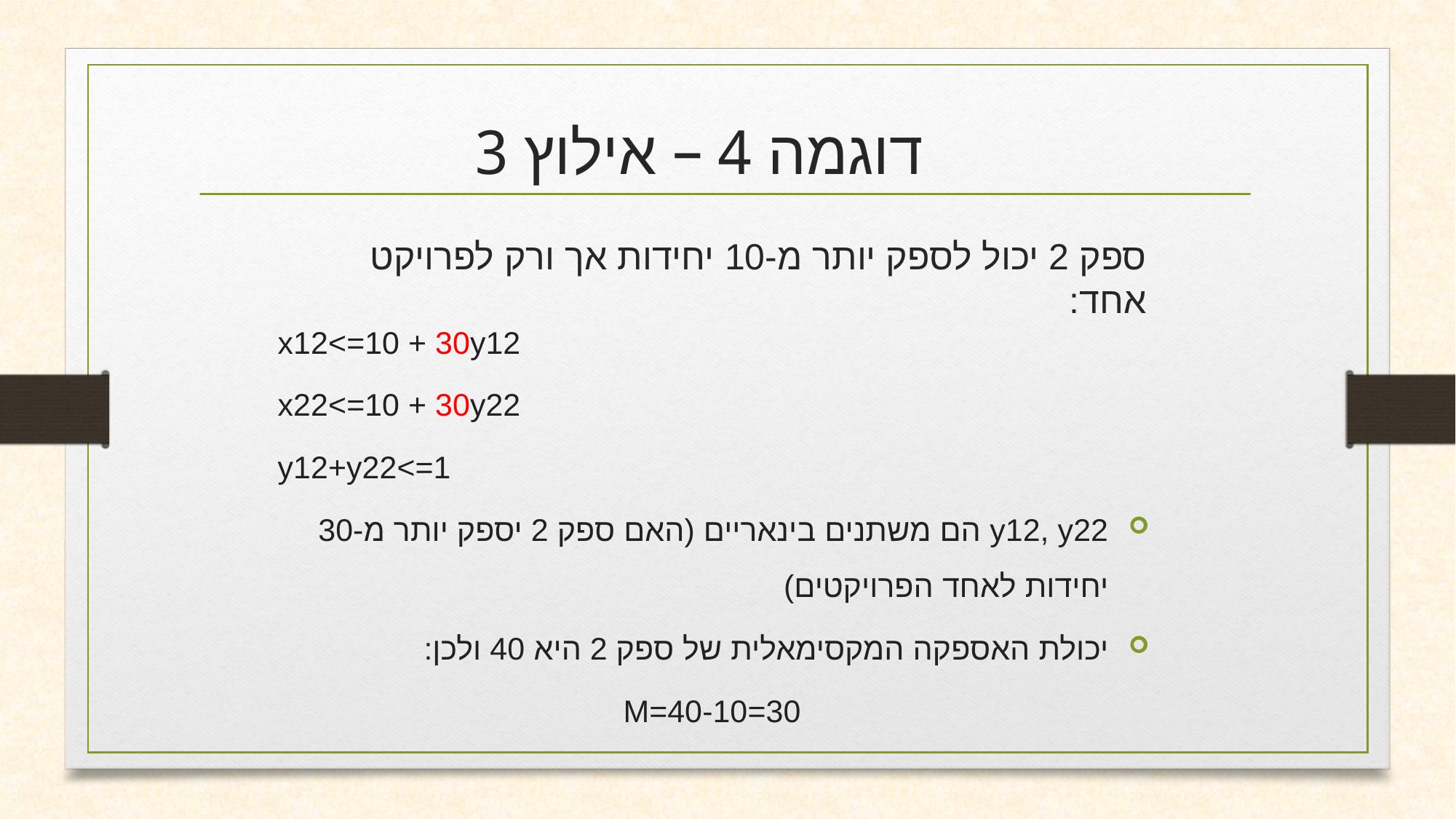

דוגמה 4 – אילוץ 3
ספק 2 יכול לספק יותר מ-10 יחידות אך ורק לפרויקט אחד:
x12<=10 + 30y12
x22<=10 + 30y22
y12+y22<=1
y12, y22 הם משתנים בינאריים (האם ספק 2 יספק יותר מ-30 יחידות לאחד הפרויקטים)
יכולת האספקה המקסימאלית של ספק 2 היא 40 ולכן:
M=40-10=30